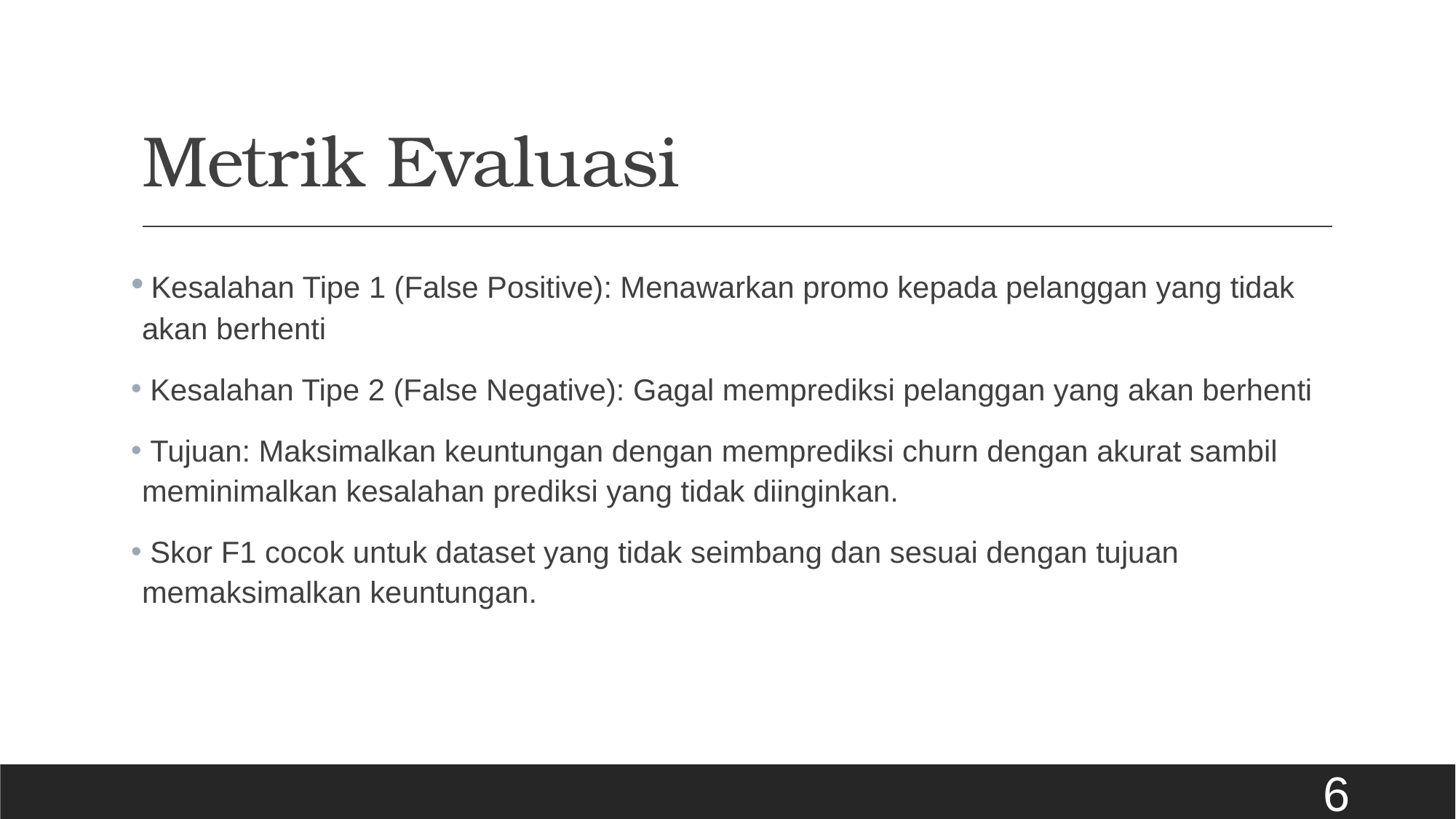

# Metrik Evaluasi
 Kesalahan Tipe 1 (False Positive): Menawarkan promo kepada pelanggan yang tidak akan berhenti
 Kesalahan Tipe 2 (False Negative): Gagal memprediksi pelanggan yang akan berhenti
 Tujuan: Maksimalkan keuntungan dengan memprediksi churn dengan akurat sambil meminimalkan kesalahan prediksi yang tidak diinginkan.
 Skor F1 cocok untuk dataset yang tidak seimbang dan sesuai dengan tujuan memaksimalkan keuntungan.

6